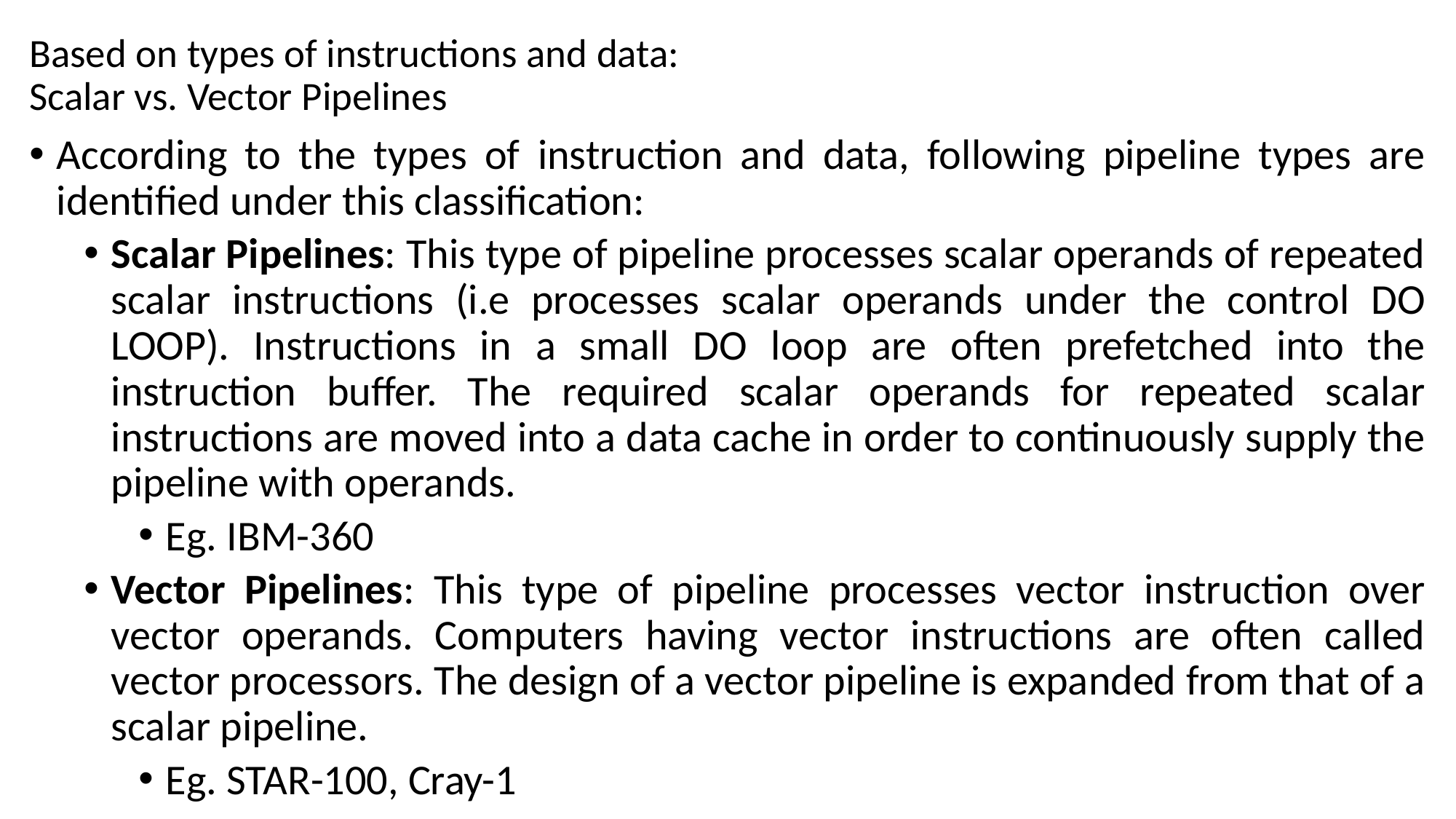

# Based on types of instructions and data: Scalar vs. Vector Pipelines
According to the types of instruction and data, following pipeline types are identified under this classification:
Scalar Pipelines: This type of pipeline processes scalar operands of repeated scalar instructions (i.e processes scalar operands under the control DO LOOP). Instructions in a small DO loop are often prefetched into the instruction buffer. The required scalar operands for repeated scalar instructions are moved into a data cache in order to continuously supply the pipeline with operands.
Eg. IBM-360
Vector Pipelines: This type of pipeline processes vector instruction over vector operands. Computers having vector instructions are often called vector processors. The design of a vector pipeline is expanded from that of a scalar pipeline.
Eg. STAR-100, Cray-1